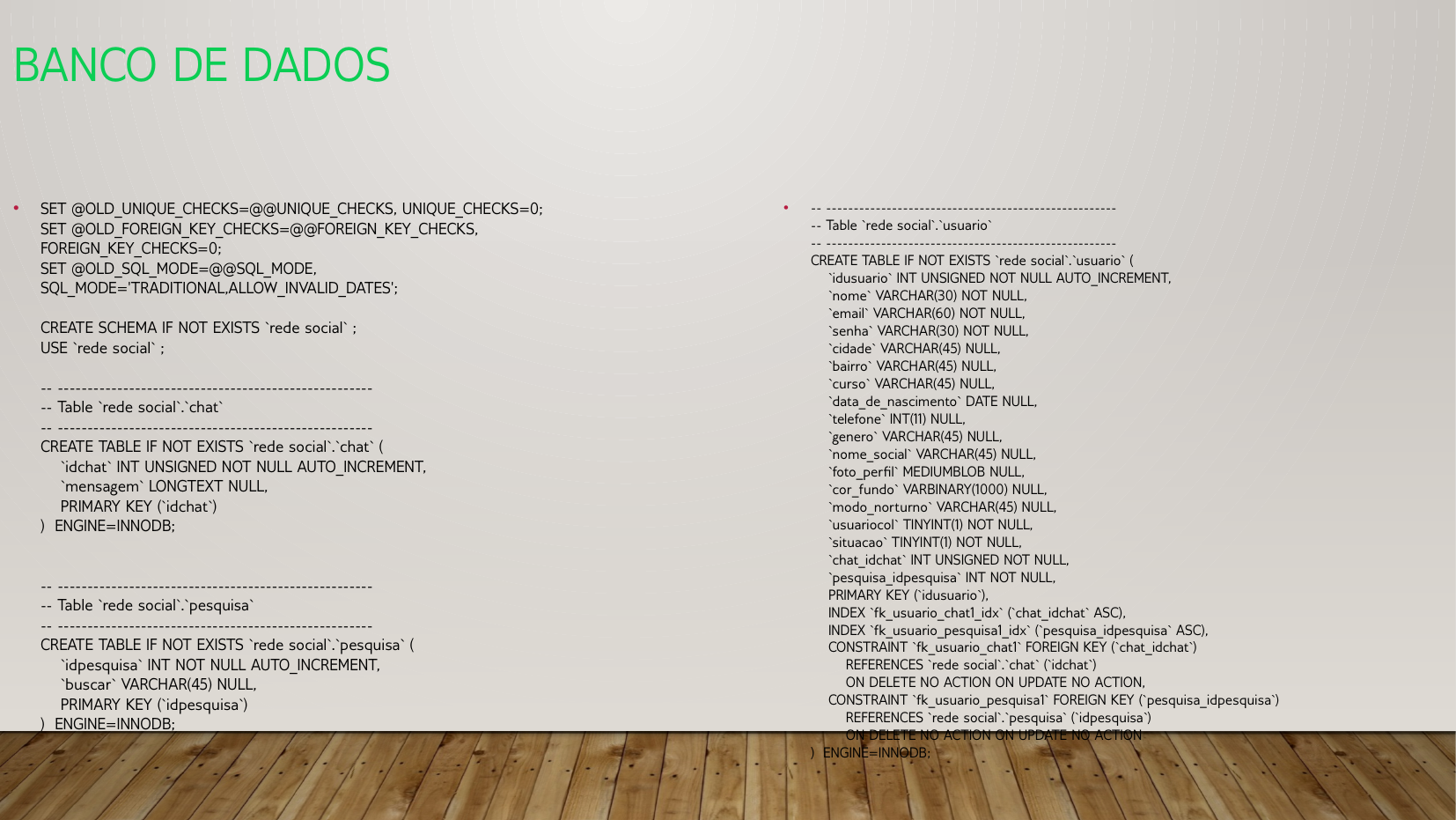

Banco de Dados
SET @OLD_UNIQUE_CHECKS=@@UNIQUE_CHECKS, UNIQUE_CHECKS=0;
SET @OLD_FOREIGN_KEY_CHECKS=@@FOREIGN_KEY_CHECKS, FOREIGN_KEY_CHECKS=0;
SET @OLD_SQL_MODE=@@SQL_MODE, SQL_MODE='TRADITIONAL,ALLOW_INVALID_DATES';
CREATE SCHEMA IF NOT EXISTS `rede social` ;
USE `rede social` ;
-- -----------------------------------------------------
-- Table `rede social`.`chat`
-- -----------------------------------------------------
CREATE TABLE IF NOT EXISTS `rede social`.`chat` (
    `idchat` INT UNSIGNED NOT NULL AUTO_INCREMENT,
    `mensagem` LONGTEXT NULL,
    PRIMARY KEY (`idchat`)
)  ENGINE=INNODB;
-- -----------------------------------------------------
-- Table `rede social`.`pesquisa`
-- -----------------------------------------------------
CREATE TABLE IF NOT EXISTS `rede social`.`pesquisa` (
    `idpesquisa` INT NOT NULL AUTO_INCREMENT,
    `buscar` VARCHAR(45) NULL,
    PRIMARY KEY (`idpesquisa`)
)  ENGINE=INNODB;
-- -----------------------------------------------------
-- Table `rede social`.`usuario`
-- -----------------------------------------------------
CREATE TABLE IF NOT EXISTS `rede social`.`usuario` (
    `idusuario` INT UNSIGNED NOT NULL AUTO_INCREMENT,
    `nome` VARCHAR(30) NOT NULL,
    `email` VARCHAR(60) NOT NULL,
    `senha` VARCHAR(30) NOT NULL,
    `cidade` VARCHAR(45) NULL,
    `bairro` VARCHAR(45) NULL,
    `curso` VARCHAR(45) NULL,
    `data_de_nascimento` DATE NULL,
    `telefone` INT(11) NULL,
    `genero` VARCHAR(45) NULL,
    `nome_social` VARCHAR(45) NULL,
    `foto_perfil` MEDIUMBLOB NULL,
    `cor_fundo` VARBINARY(1000) NULL,
    `modo_norturno` VARCHAR(45) NULL,
    `usuariocol` TINYINT(1) NOT NULL,
    `situacao` TINYINT(1) NOT NULL,
    `chat_idchat` INT UNSIGNED NOT NULL,
    `pesquisa_idpesquisa` INT NOT NULL,
    PRIMARY KEY (`idusuario`),
    INDEX `fk_usuario_chat1_idx` (`chat_idchat` ASC),
    INDEX `fk_usuario_pesquisa1_idx` (`pesquisa_idpesquisa` ASC),
    CONSTRAINT `fk_usuario_chat1` FOREIGN KEY (`chat_idchat`)
        REFERENCES `rede social`.`chat` (`idchat`)
        ON DELETE NO ACTION ON UPDATE NO ACTION,
    CONSTRAINT `fk_usuario_pesquisa1` FOREIGN KEY (`pesquisa_idpesquisa`)
        REFERENCES `rede social`.`pesquisa` (`idpesquisa`)
        ON DELETE NO ACTION ON UPDATE NO ACTION
)  ENGINE=INNODB;